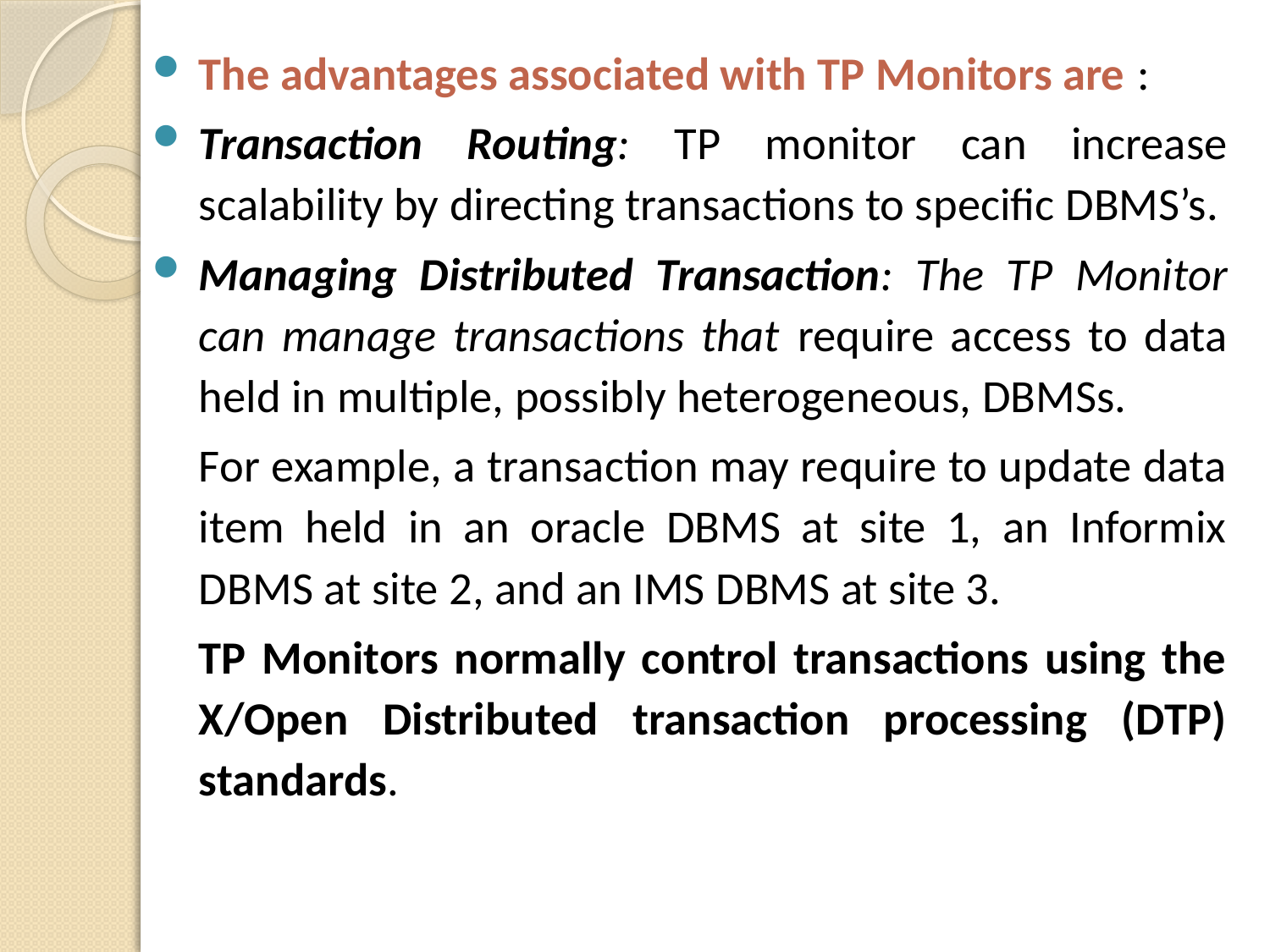

The advantages associated with TP Monitors are :
Transaction Routing: TP monitor can increase scalability by directing transactions to specific DBMS’s.
Managing Distributed Transaction: The TP Monitor can manage transactions that require access to data held in multiple, possibly heterogeneous, DBMSs.
	For example, a transaction may require to update data item held in an oracle DBMS at site 1, an Informix DBMS at site 2, and an IMS DBMS at site 3.
	TP Monitors normally control transactions using the X/Open Distributed transaction processing (DTP) standards.